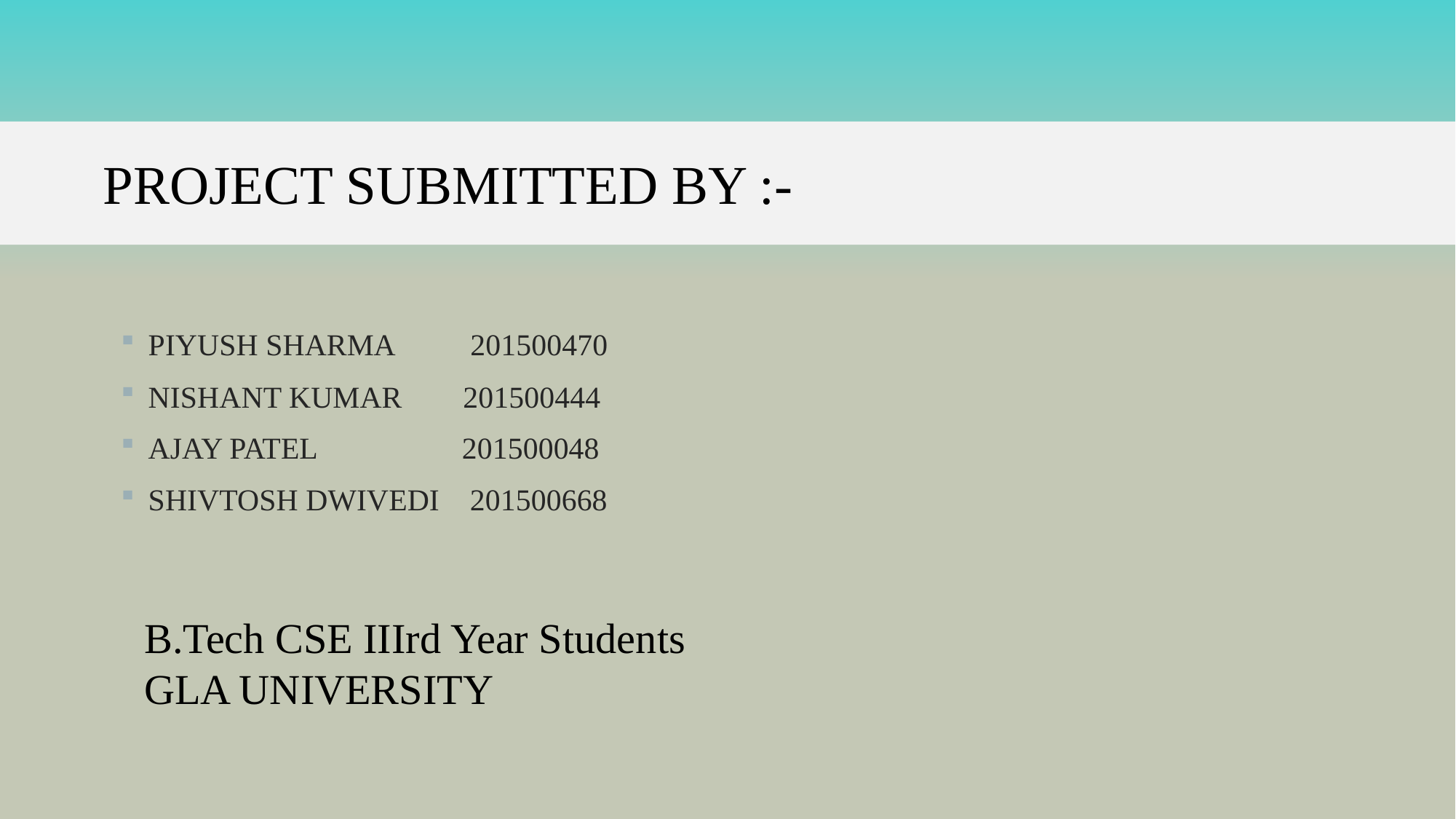

PROJECT SUBMITTED BY :-
PIYUSH SHARMA          201500470
NISHANT KUMAR        201500444
AJAY PATEL                   201500048
SHIVTOSH DWIVEDI    201500668
B.Tech CSE IIIrd Year Students
GLA UNIVERSITY